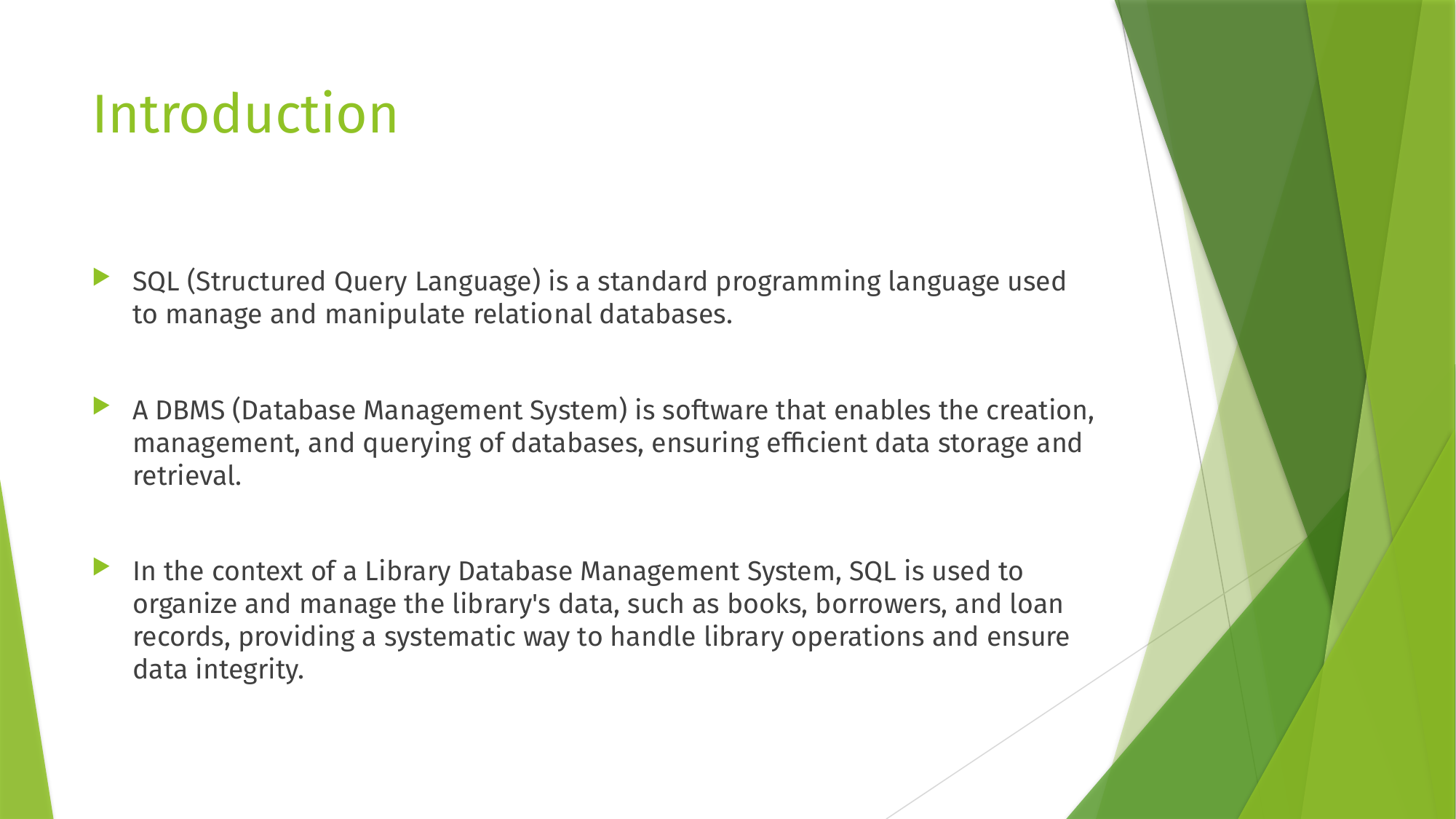

# Introduction
SQL (Structured Query Language) is a standard programming language used to manage and manipulate relational databases.

A DBMS (Database Management System) is software that enables the creation, management, and querying of databases, ensuring efficient data storage and retrieval.

In the context of a Library Database Management System, SQL is used to organize and manage the library's data, such as books, borrowers, and loan records, providing a systematic way to handle library operations and ensure data integrity.